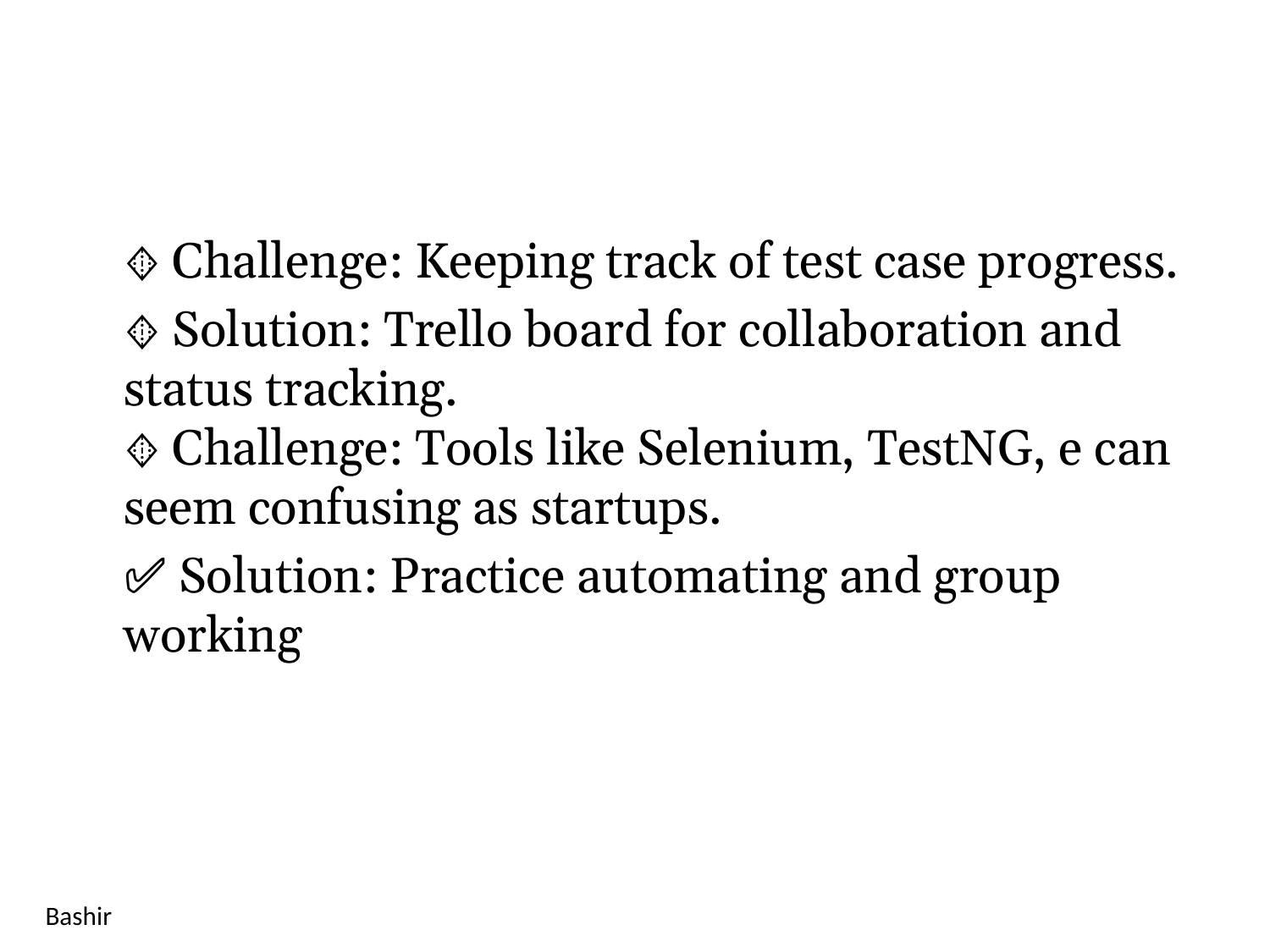

#
🔸 Challenge: Keeping track of test case progress.
🔸 Solution: Trello board for collaboration and status tracking.
🔸 Challenge: Tools like Selenium, TestNG, e can seem confusing as startups.
✅ Solution: Practice automating and group working

Bashir